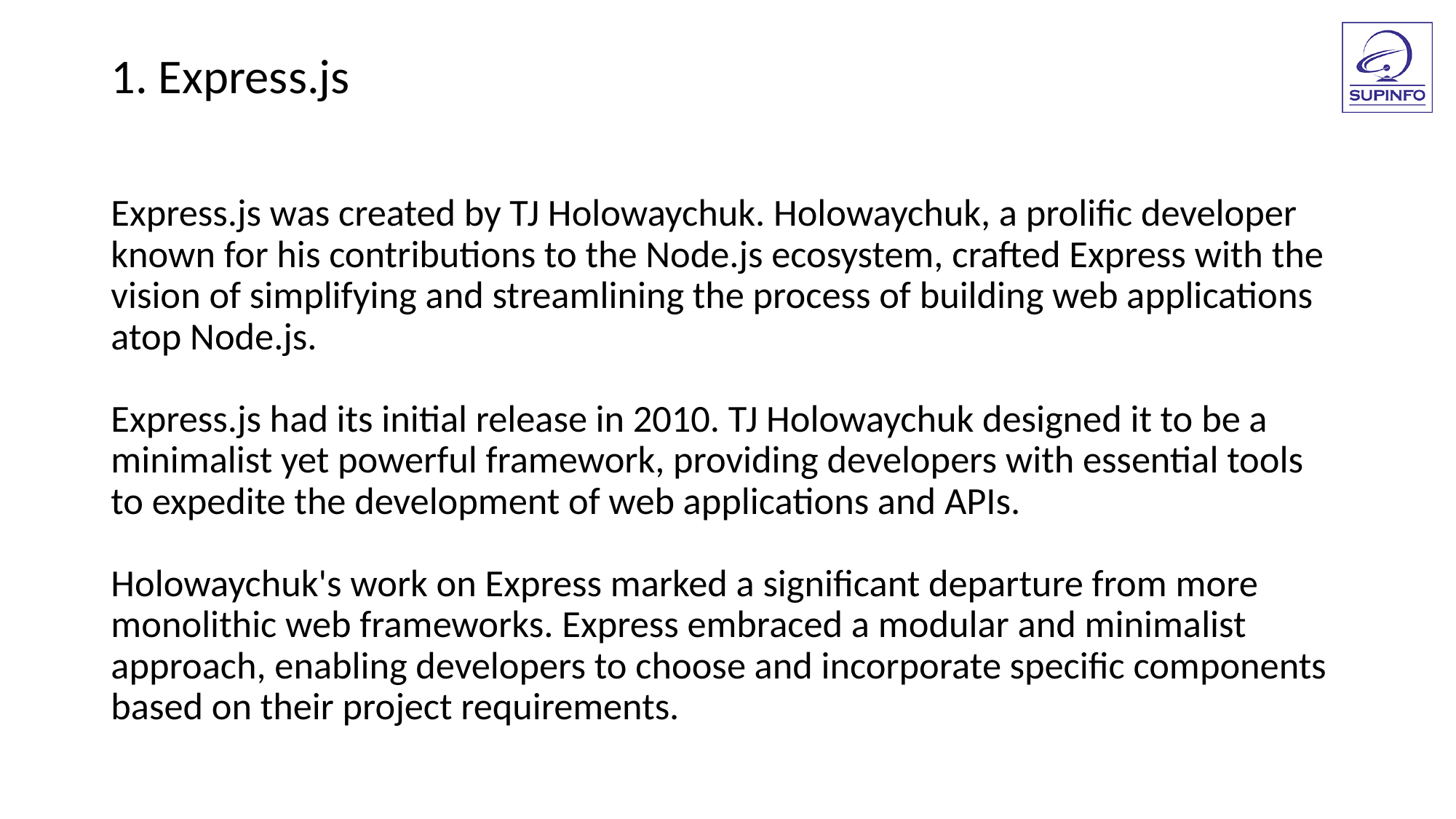

1. Express.js
Express.js was created by TJ Holowaychuk. Holowaychuk, a prolific developer known for his contributions to the Node.js ecosystem, crafted Express with the vision of simplifying and streamlining the process of building web applications atop Node.js.

Express.js had its initial release in 2010. TJ Holowaychuk designed it to be a minimalist yet powerful framework, providing developers with essential tools to expedite the development of web applications and APIs.

Holowaychuk's work on Express marked a significant departure from more monolithic web frameworks. Express embraced a modular and minimalist approach, enabling developers to choose and incorporate specific components based on their project requirements.